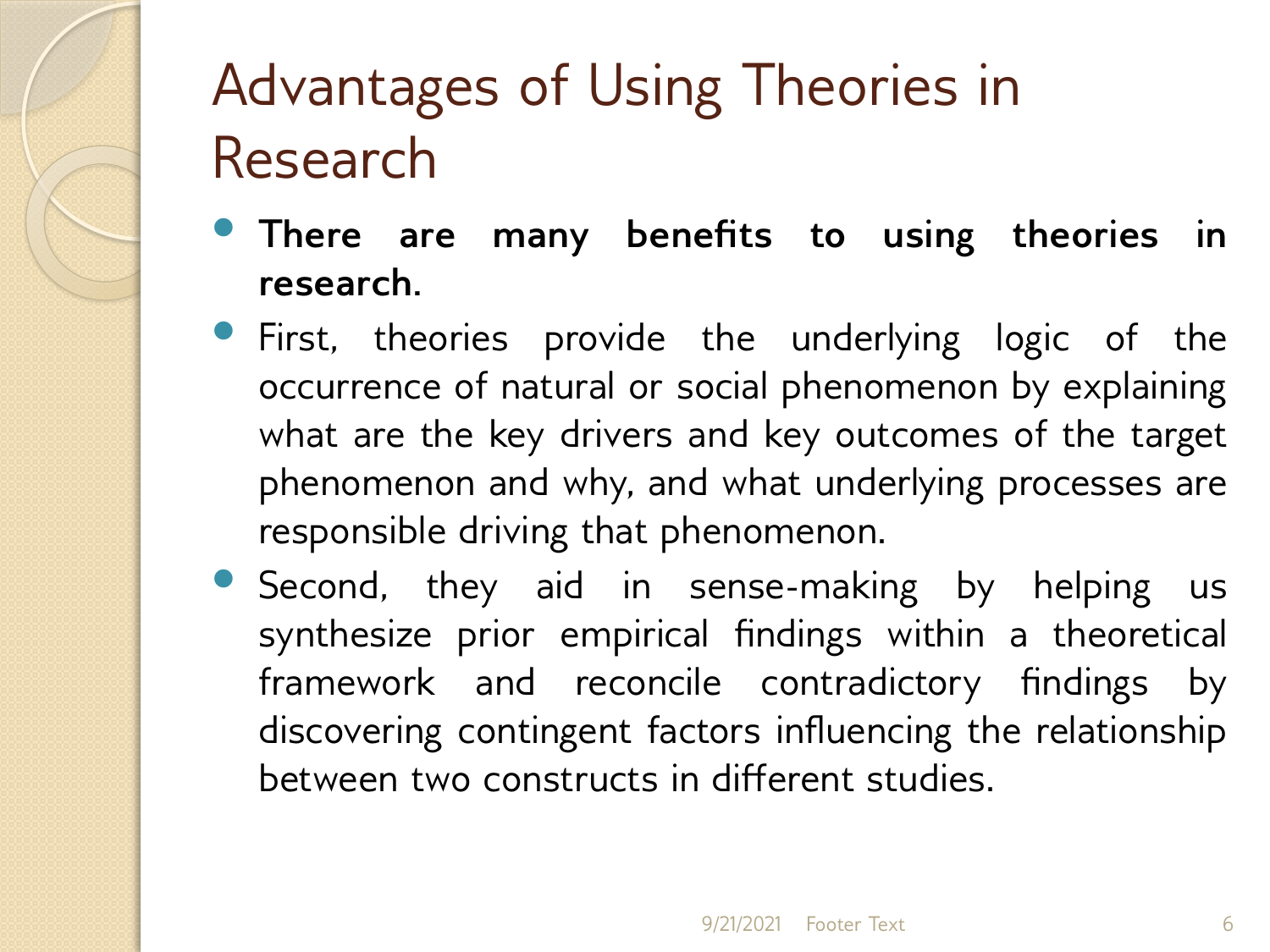

# Advantages of Using Theories in Research
There are many benefits to using theories in research.
First, theories provide the underlying logic of the occurrence of natural or social phenomenon by explaining what are the key drivers and key outcomes of the target phenomenon and why, and what underlying processes are responsible driving that phenomenon.
Second, they aid in sense-making by helping us synthesize prior empirical findings within a theoretical framework and reconcile contradictory findings by discovering contingent factors influencing the relationship between two constructs in different studies.
9/21/2021
Footer Text
6